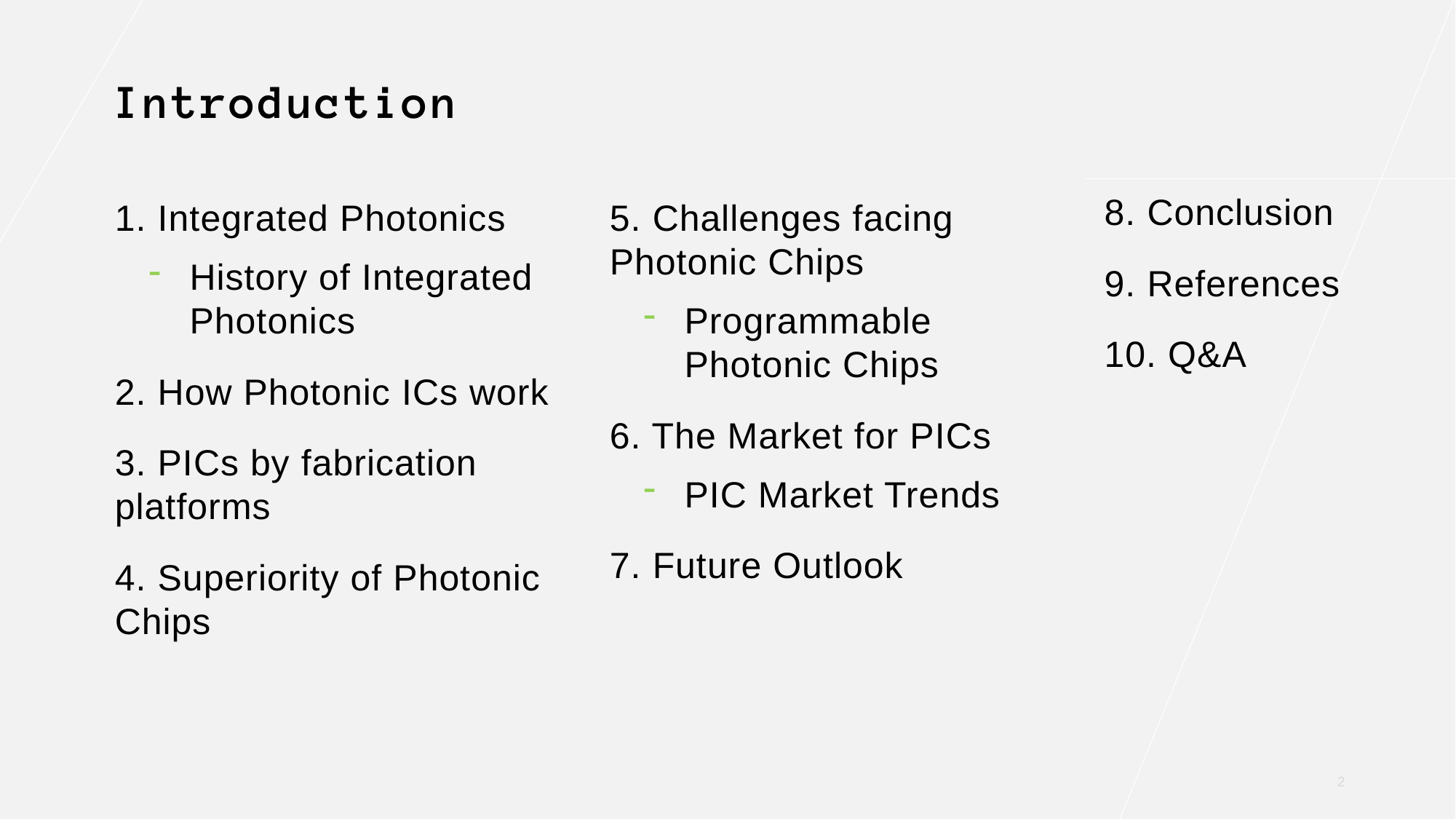

# Introduction
8. Conclusion
9. References
10. Q&A
1. Integrated Photonics
History of Integrated Photonics
2. How Photonic ICs work
3. PICs by fabrication platforms
4. Superiority of Photonic Chips
5. Challenges facing Photonic Chips
Programmable Photonic Chips
6. The Market for PICs
PIC Market Trends
7. Future Outlook
2